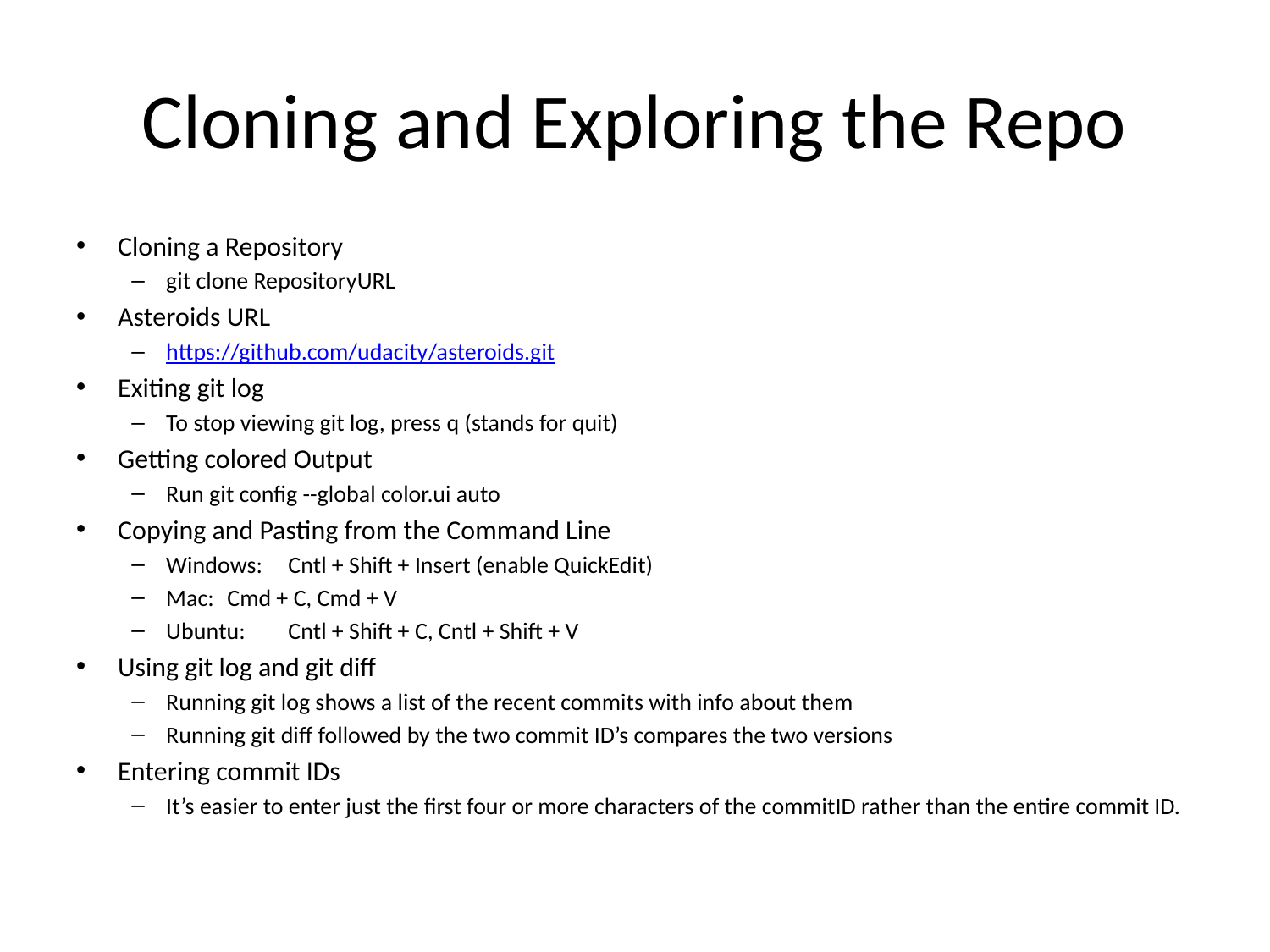

# Cloning and Exploring the Repo
Cloning a Repository
git clone RepositoryURL
Asteroids URL
https://github.com/udacity/asteroids.git
Exiting git log
To stop viewing git log, press q (stands for quit)
Getting colored Output
Run git config --global color.ui auto
Copying and Pasting from the Command Line
Windows: 	Cntl + Shift + Insert (enable QuickEdit)
Mac:		Cmd + C, Cmd + V
Ubuntu:		Cntl + Shift + C, Cntl + Shift + V
Using git log and git diff
Running git log shows a list of the recent commits with info about them
Running git diff followed by the two commit ID’s compares the two versions
Entering commit IDs
It’s easier to enter just the first four or more characters of the commitID rather than the entire commit ID.